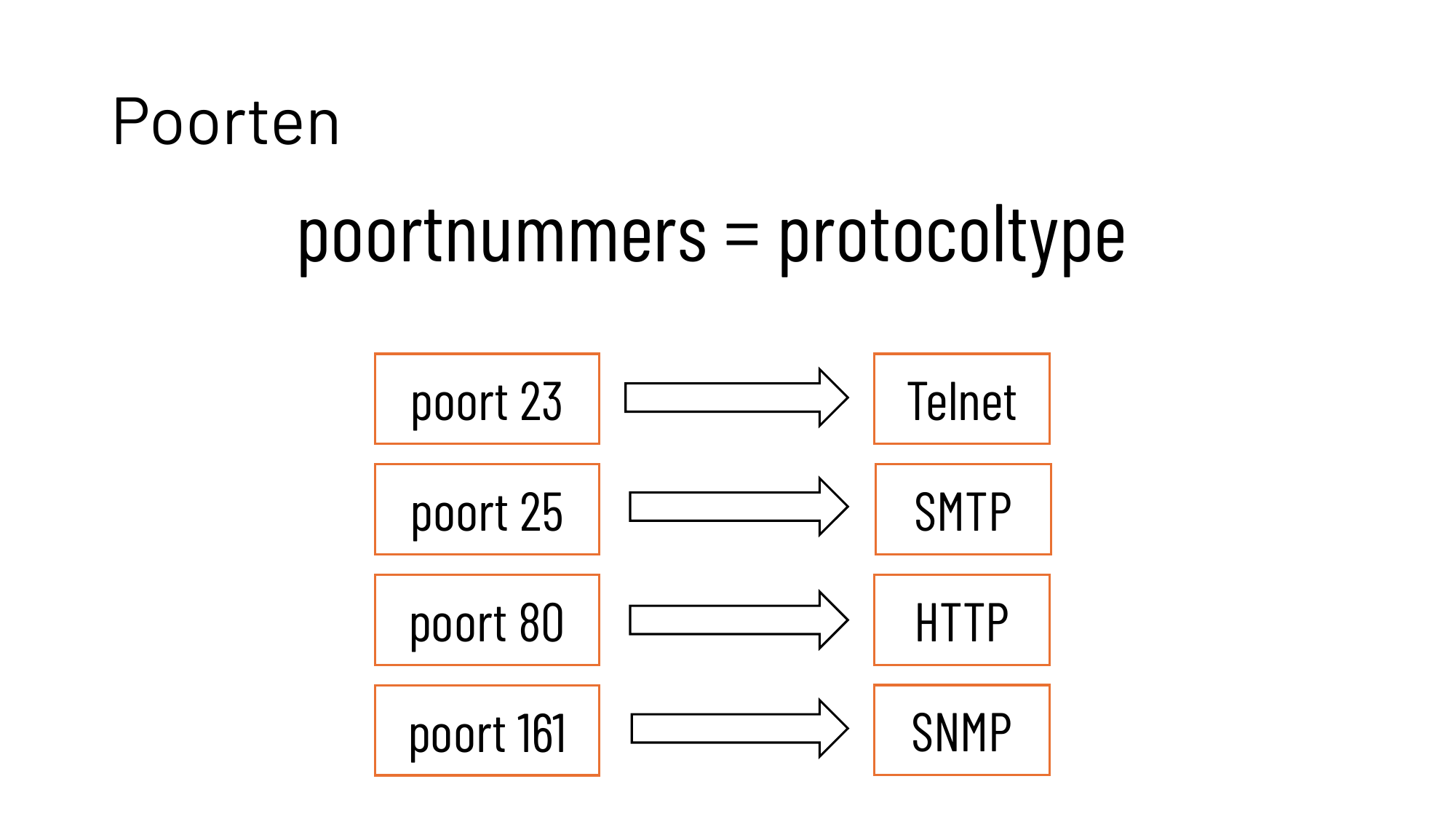

# Poorten
poortnummers = protocoltype

poort 23
Telnet

poort 25
SMTP

poort 80
HTTP

SNMP
poort 161